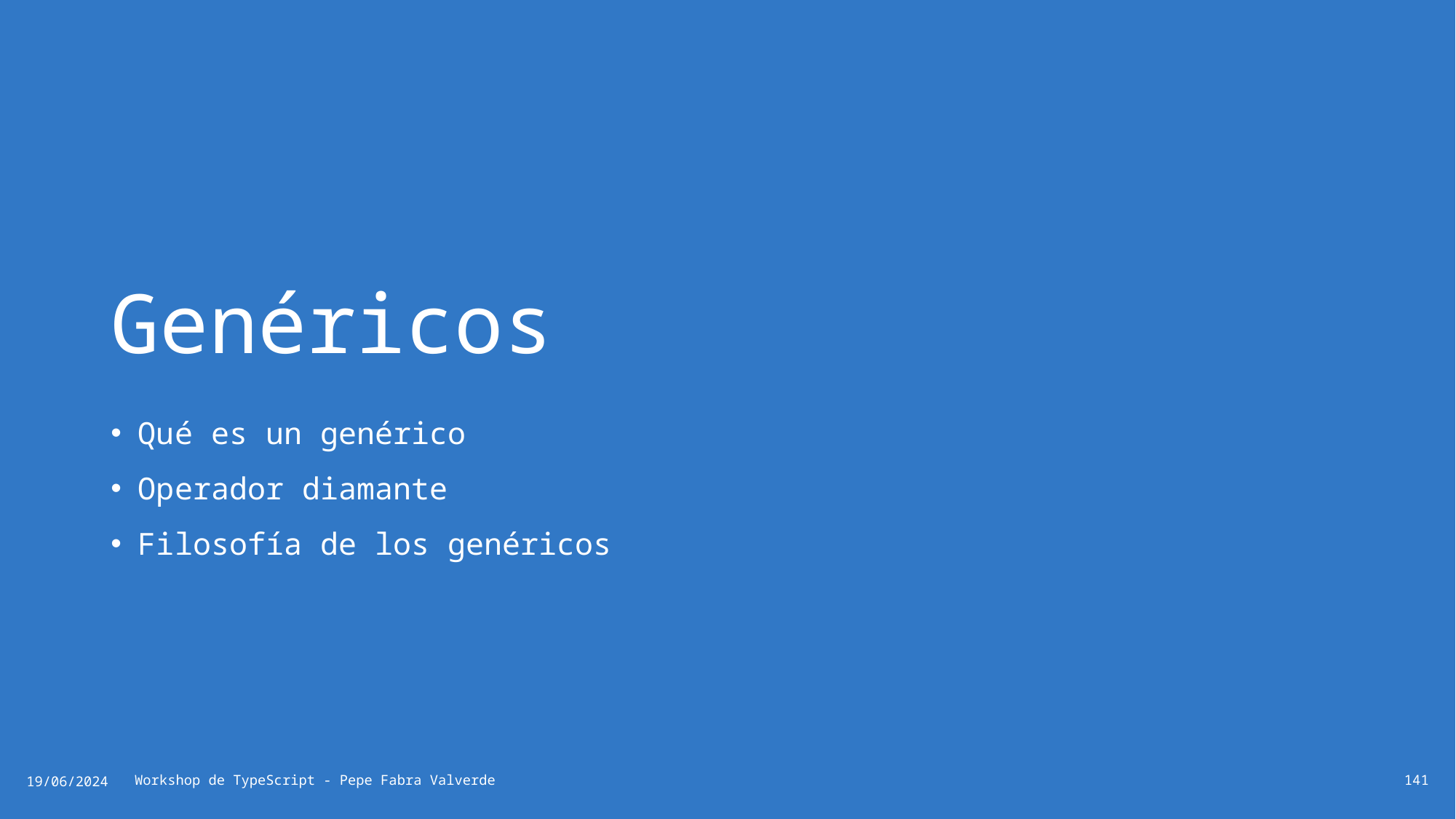

# Genéricos
Qué es un genérico
Operador diamante
Filosofía de los genéricos
19/06/2024
Workshop de TypeScript - Pepe Fabra Valverde
141